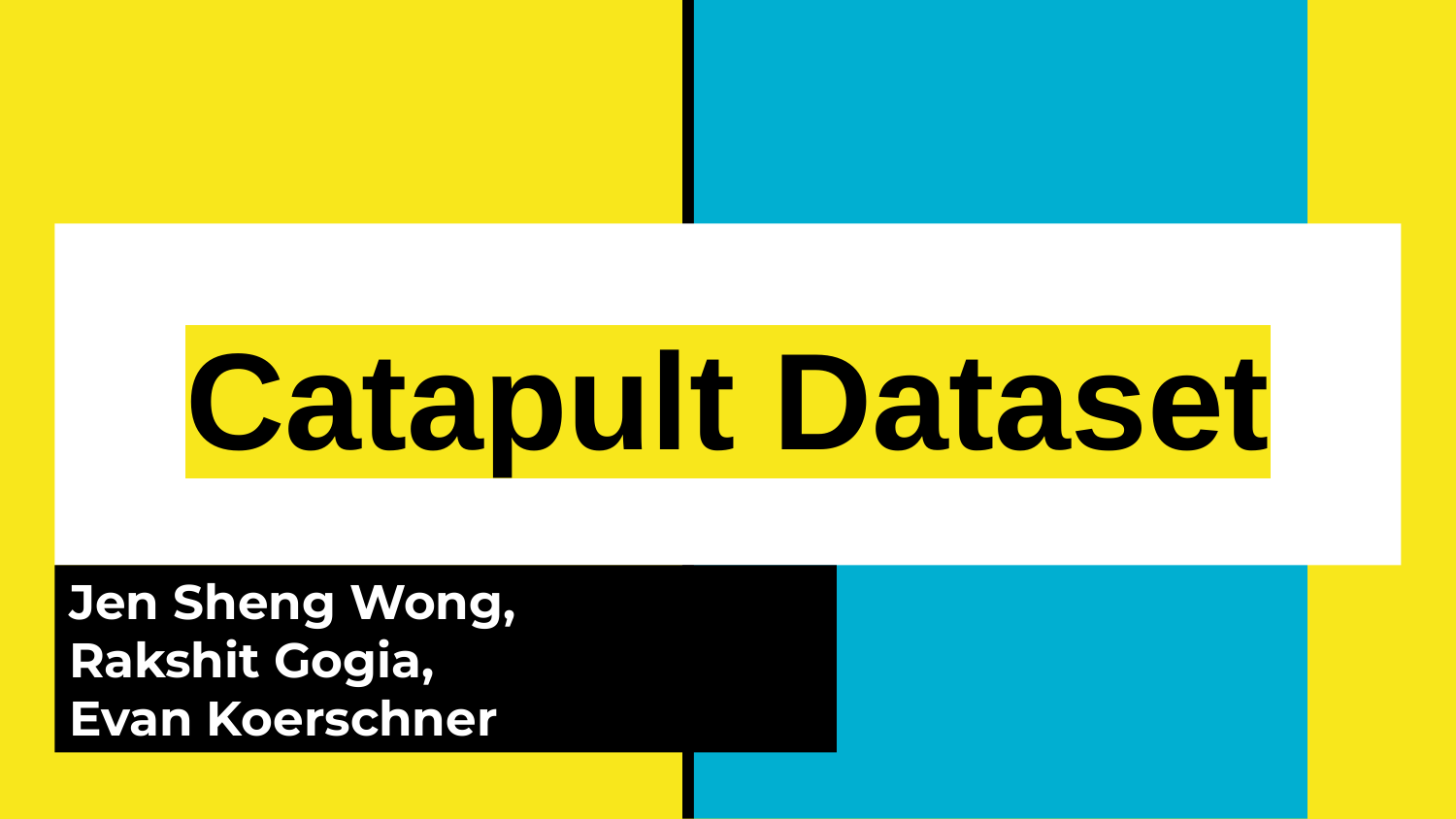

# Catapult Dataset
Jen Sheng Wong,
Rakshit Gogia,
Evan Koerschner